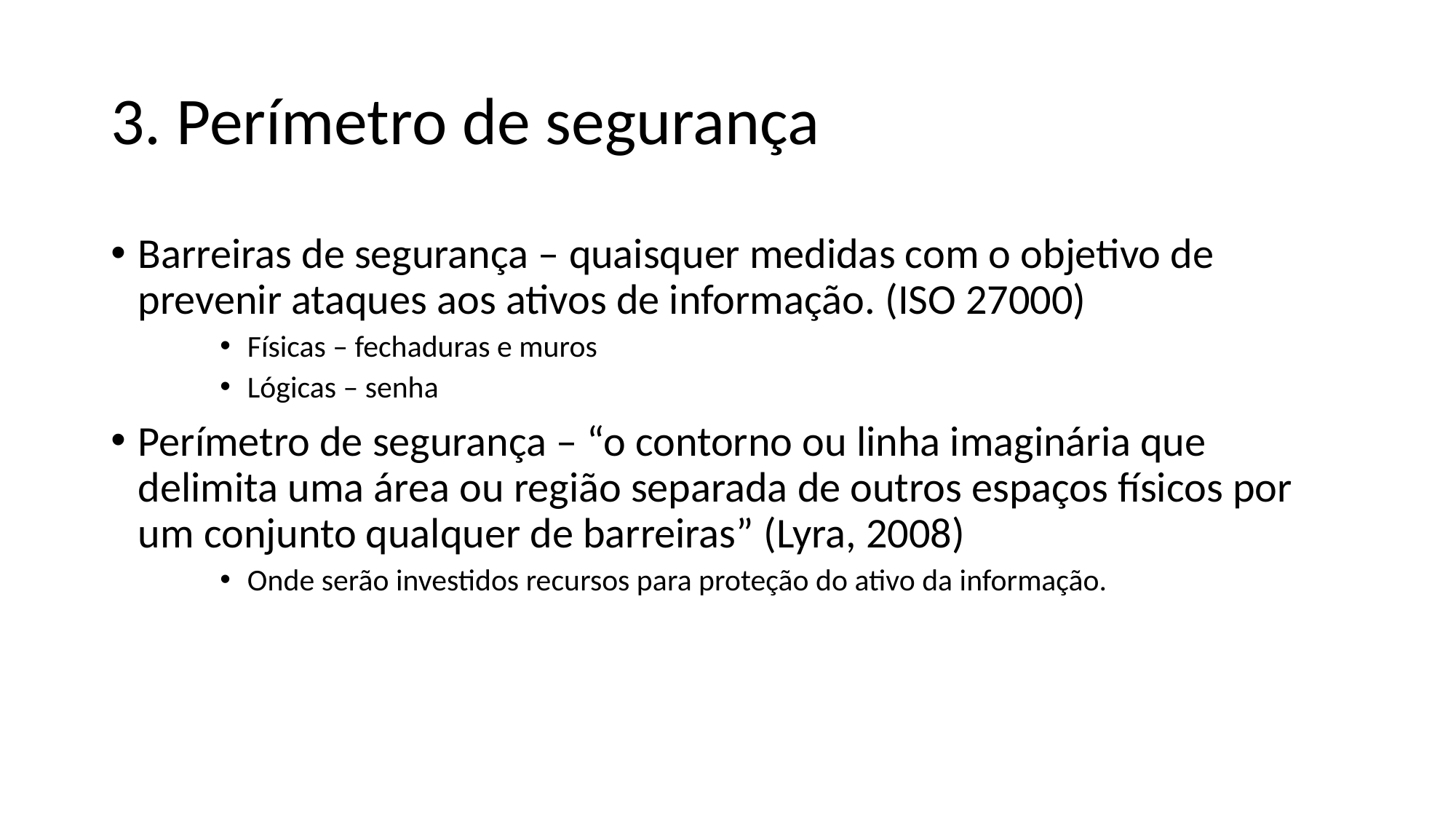

# 3. Perímetro de segurança

Barreiras de segurança – quaisquer medidas com o objetivo de prevenir ataques aos ativos de informação. (ISO 27000)
Físicas – fechaduras e muros
Lógicas – senha
Perímetro de segurança – “o contorno ou linha imaginária que delimita uma área ou região separada de outros espaços físicos por um conjunto qualquer de barreiras” (Lyra, 2008)
Onde serão investidos recursos para proteção do ativo da informação.